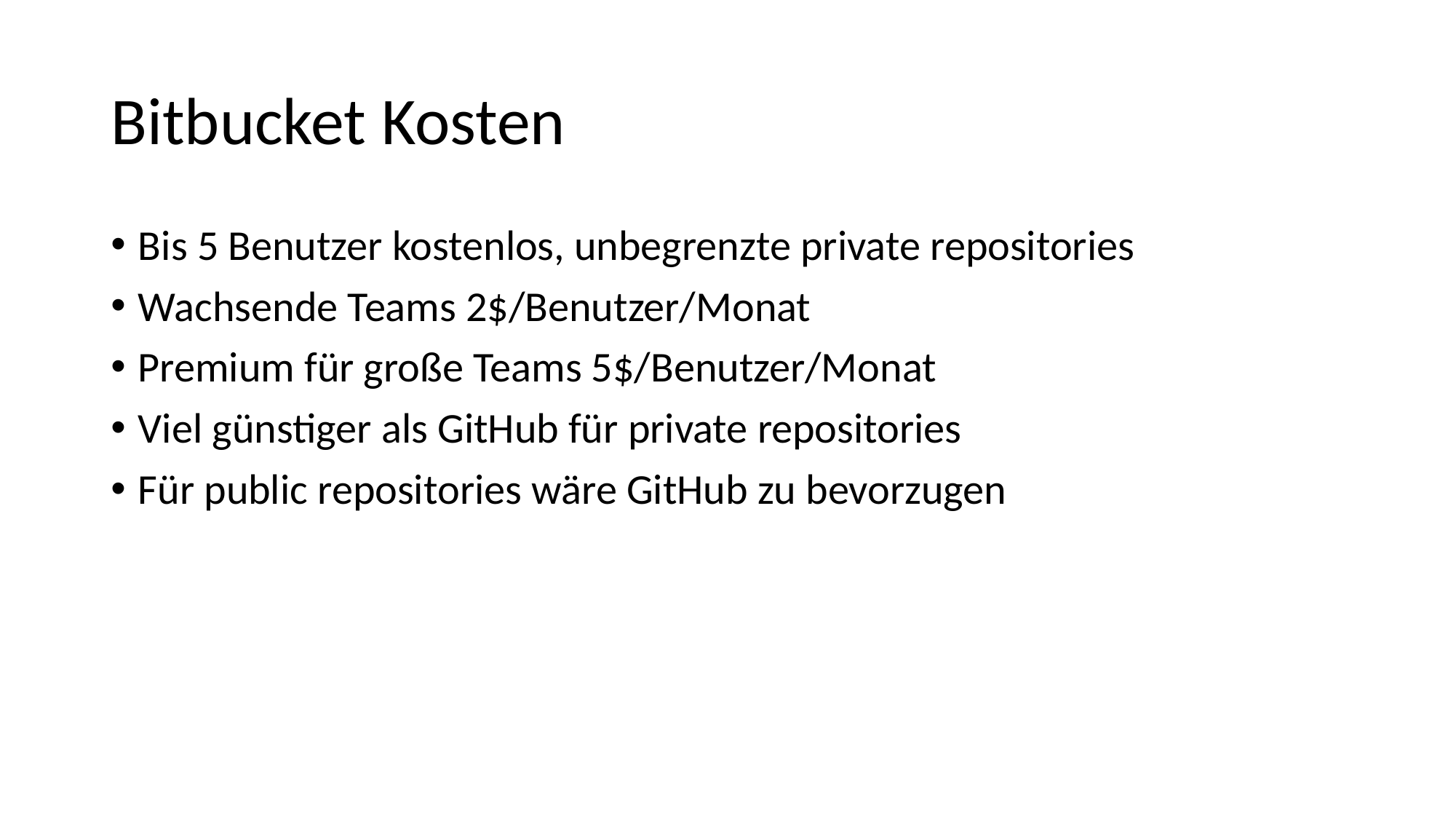

# Bitbucket Kosten
Bis 5 Benutzer kostenlos, unbegrenzte private repositories
Wachsende Teams 2$/Benutzer/Monat
Premium für große Teams 5$/Benutzer/Monat
Viel günstiger als GitHub für private repositories
Für public repositories wäre GitHub zu bevorzugen